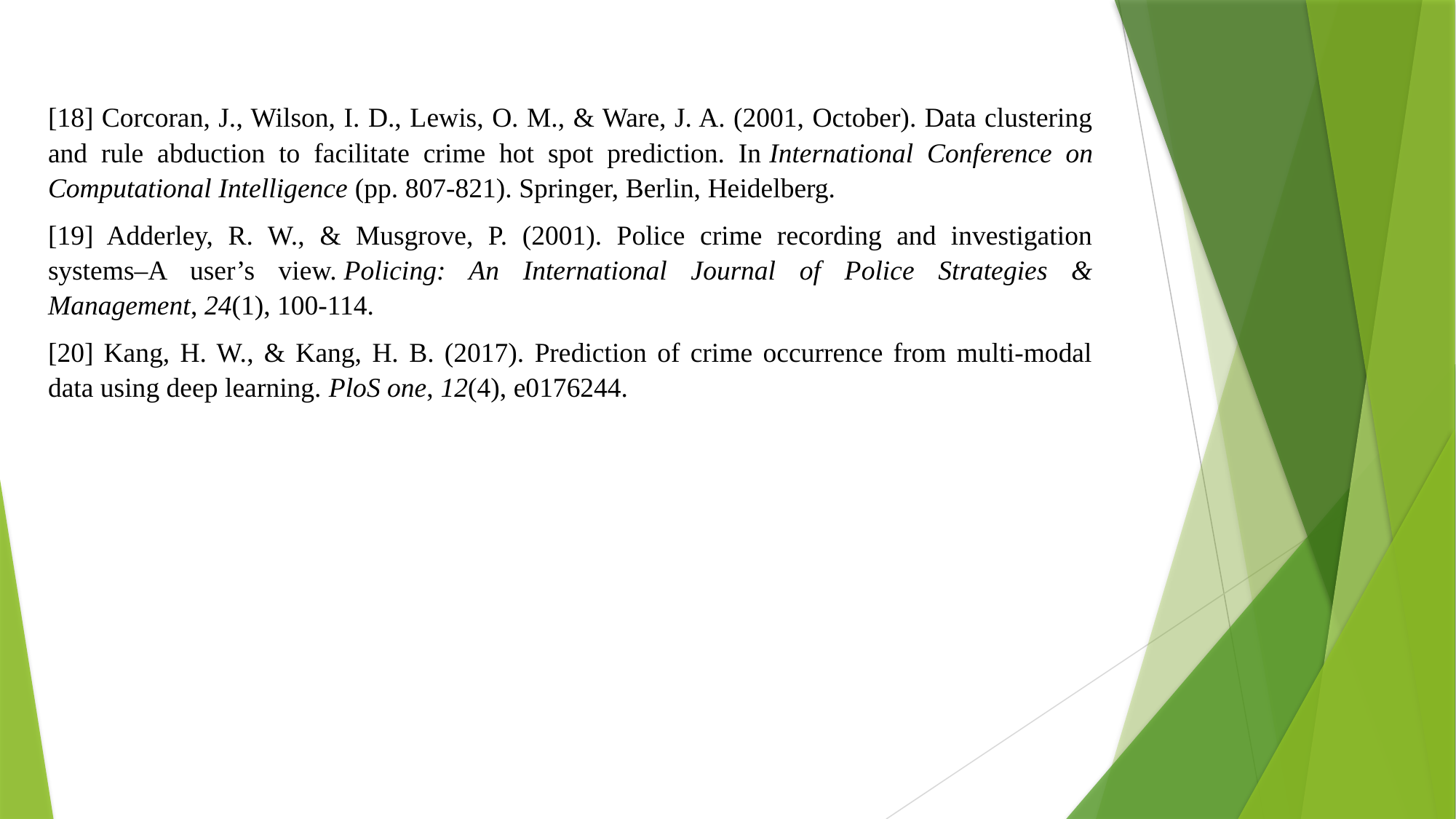

[18] Corcoran, J., Wilson, I. D., Lewis, O. M., & Ware, J. A. (2001, October). Data clustering and rule abduction to facilitate crime hot spot prediction. In International Conference on Computational Intelligence (pp. 807-821). Springer, Berlin, Heidelberg.
[19] Adderley, R. W., & Musgrove, P. (2001). Police crime recording and investigation systems–A user’s view. Policing: An International Journal of Police Strategies & Management, 24(1), 100-114.
[20] Kang, H. W., & Kang, H. B. (2017). Prediction of crime occurrence from multi-modal data using deep learning. PloS one, 12(4), e0176244.